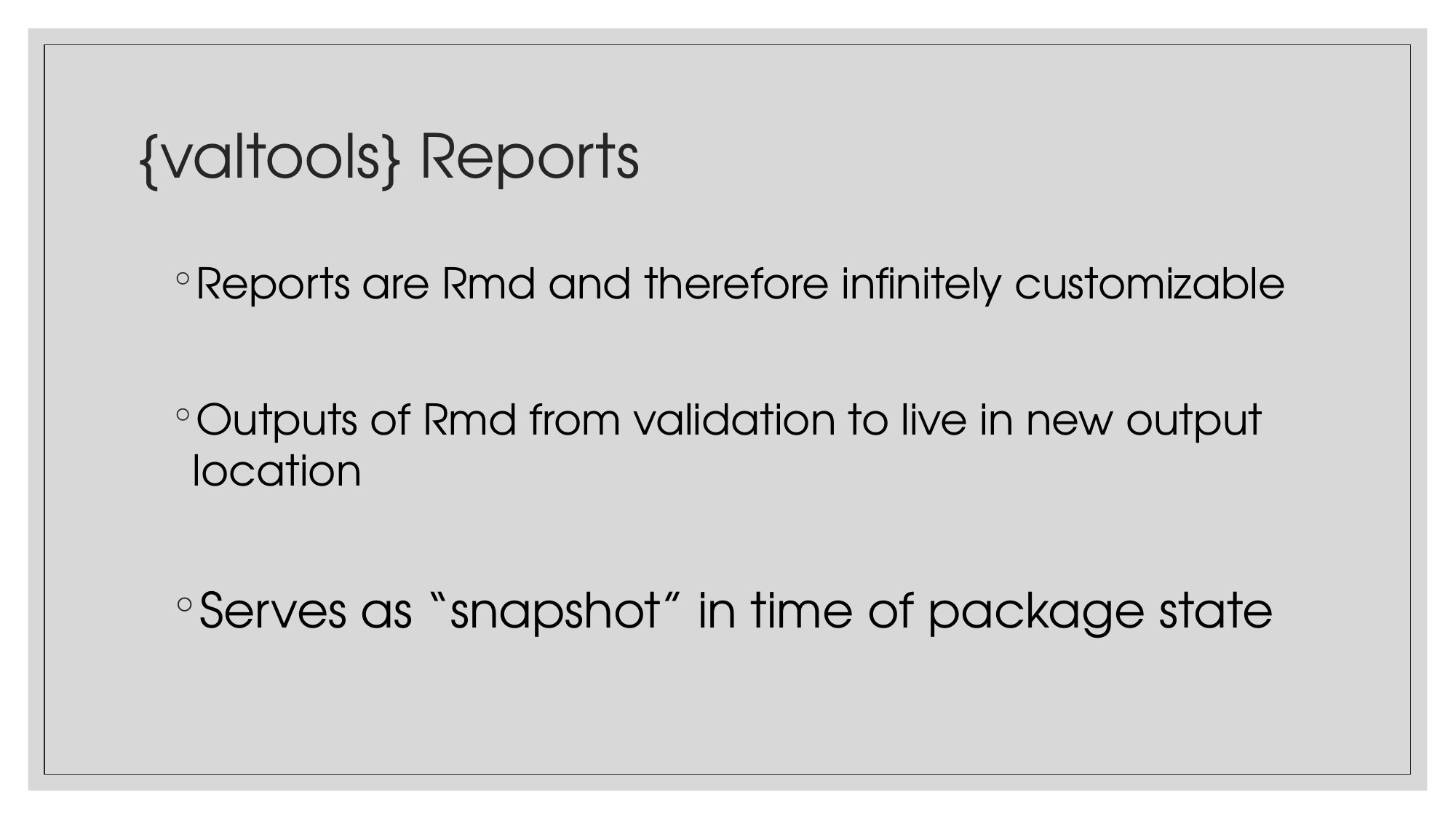

# {valtools} Reports
Reports are Rmd and therefore infinitely customizable

Outputs of Rmd from validation to live in new output location

Serves as “snapshot” in time of package state